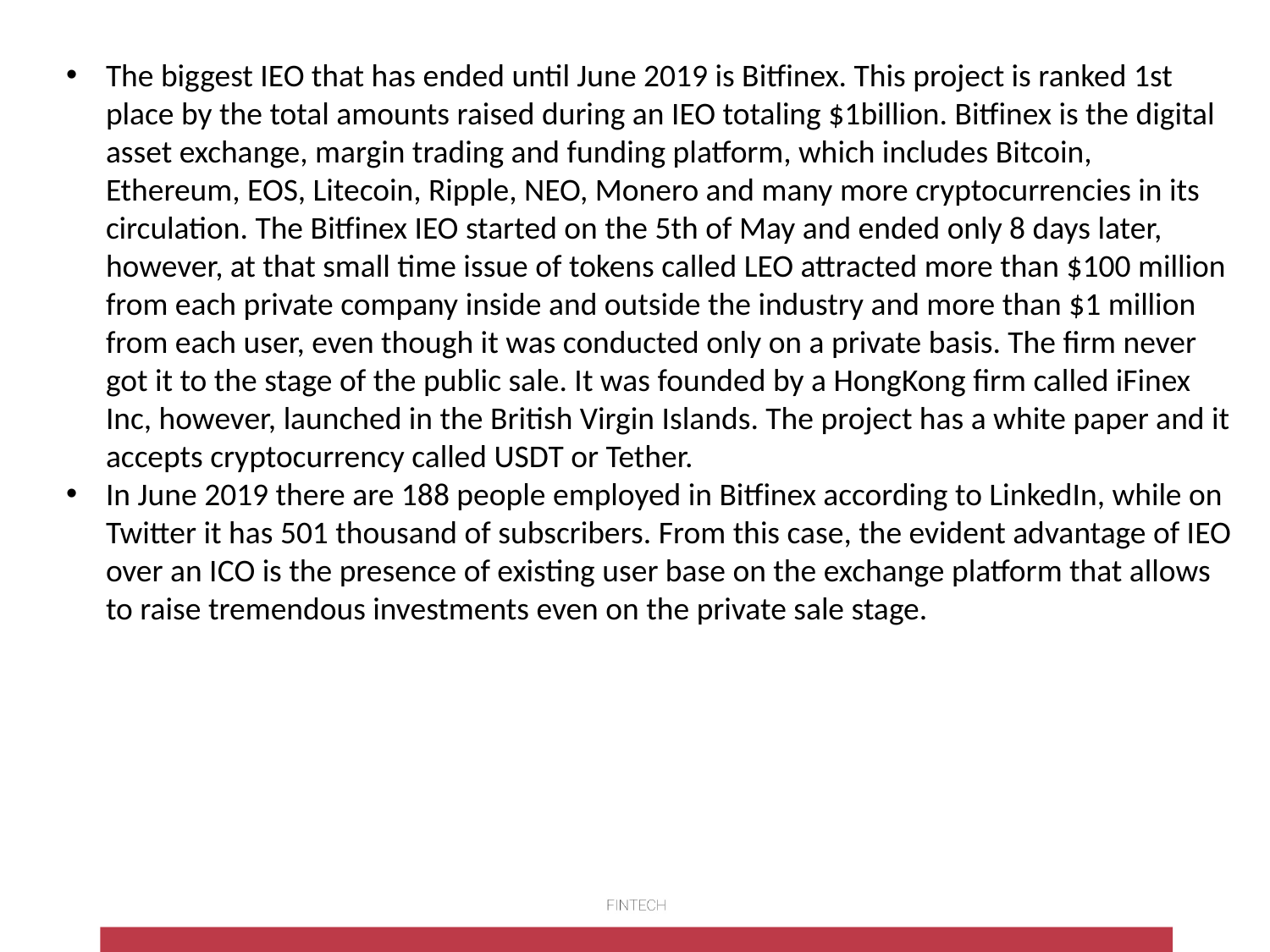

The biggest IEO that has ended until June 2019 is Bitfinex. This project is ranked 1st place by the total amounts raised during an IEO totaling $1billion. Bitfinex is the digital asset exchange, margin trading and funding platform, which includes Bitcoin, Ethereum, EOS, Litecoin, Ripple, NEO, Monero and many more cryptocurrencies in its circulation. The Bitfinex IEO started on the 5th of May and ended only 8 days later, however, at that small time issue of tokens called LEO attracted more than $100 million from each private company inside and outside the industry and more than $1 million from each user, even though it was conducted only on a private basis. The firm never got it to the stage of the public sale. It was founded by a HongKong firm called iFinex Inc, however, launched in the British Virgin Islands. The project has a white paper and it accepts cryptocurrency called USDT or Tether.
In June 2019 there are 188 people employed in Bitfinex according to LinkedIn, while on Twitter it has 501 thousand of subscribers. From this case, the evident advantage of IEO over an ICO is the presence of existing user base on the exchange platform that allows to raise tremendous investments even on the private sale stage.